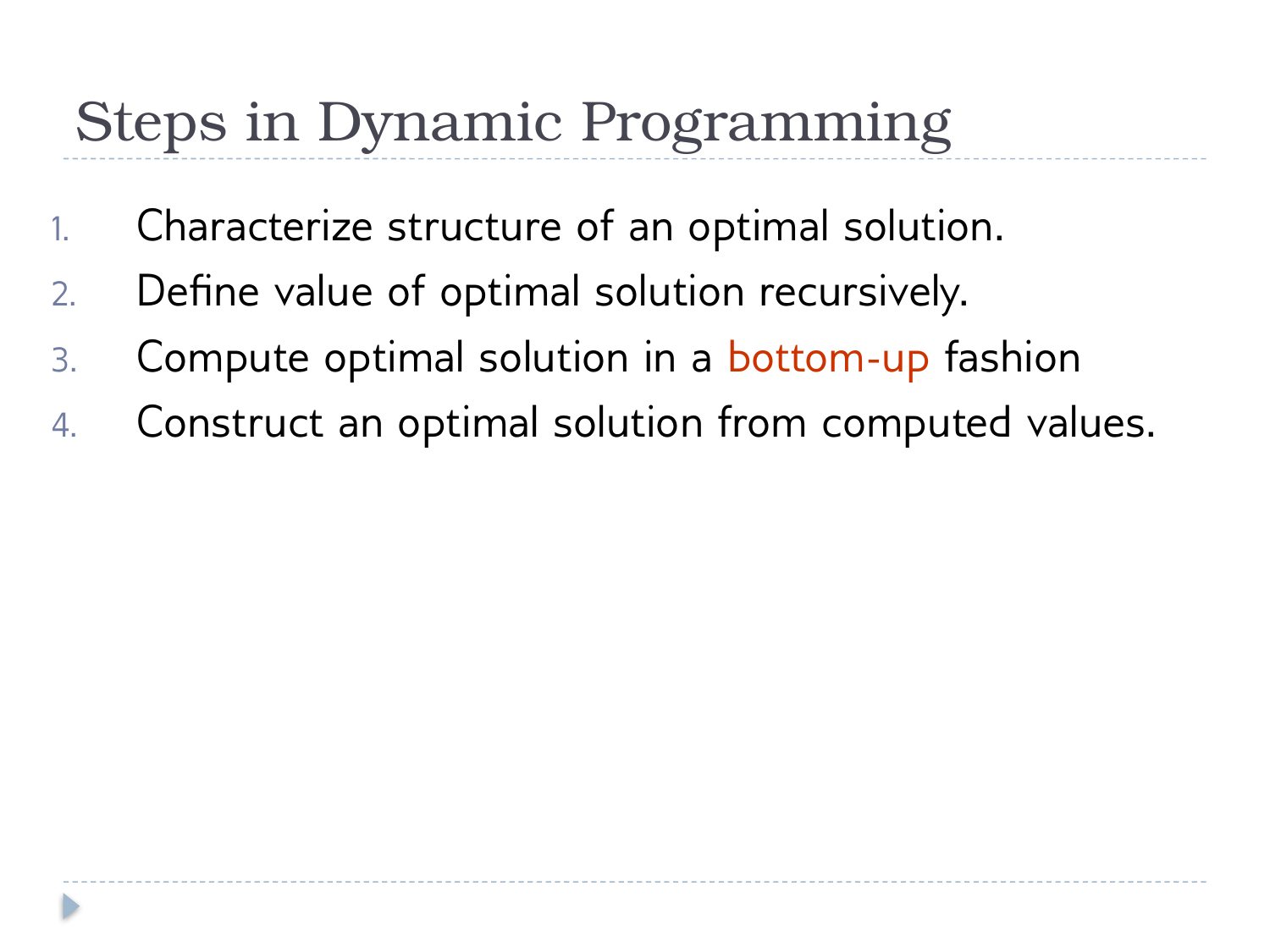

# Steps in Dynamic Programming
Characterize structure of an optimal solution.
Define value of optimal solution recursively.
Compute optimal solution in a bottom-up fashion
Construct an optimal solution from computed values.